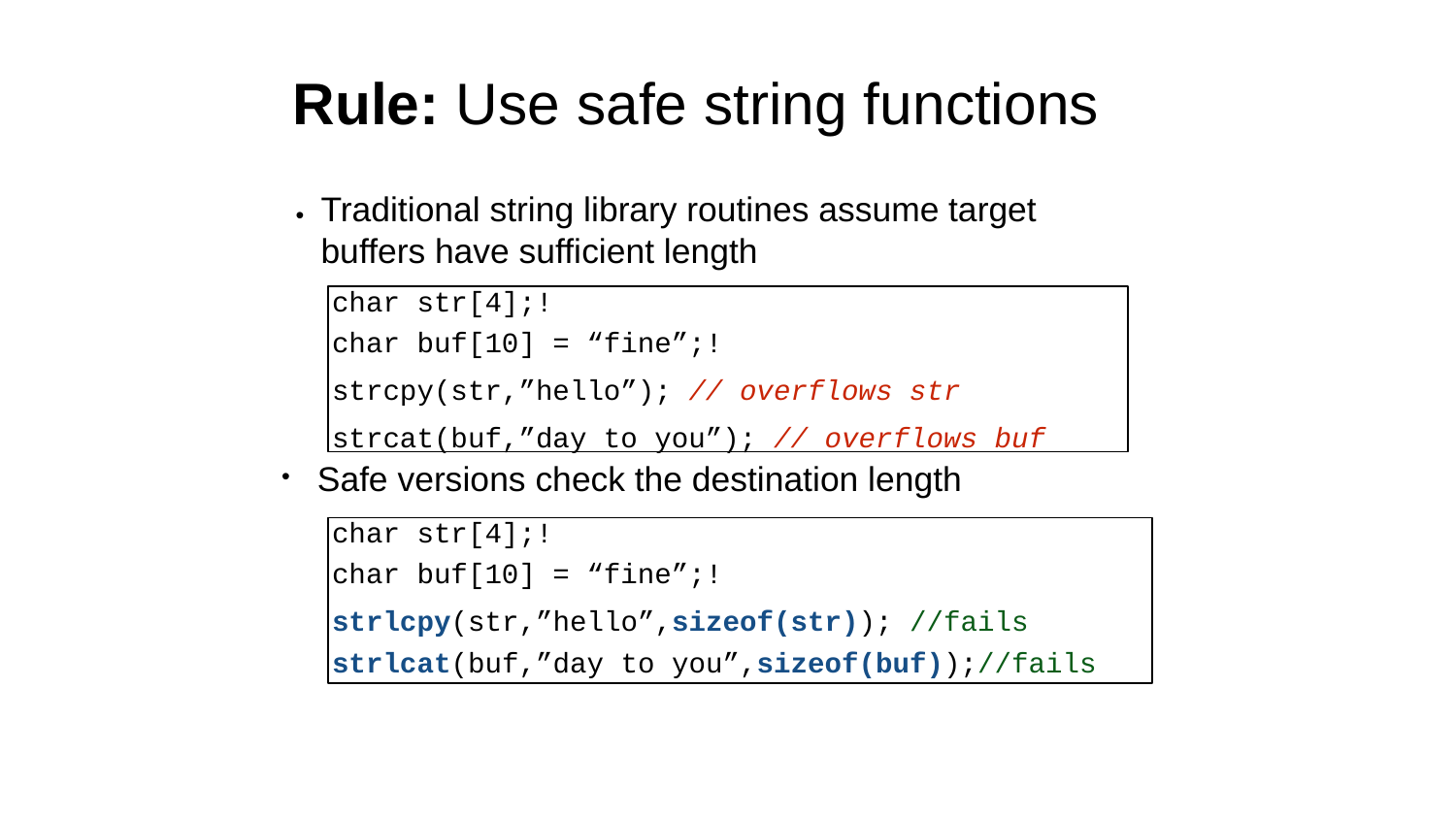

Rule: Use safe string functions
Traditional string library routines assume target buffers have sufficient length
•

char str[4];!
char buf[10] = “fine”;!
strcpy(str,”hello”); // overflows str
strcat(buf,”day to you”); // overflows buf
Safe versions check the destination length
•

char str[4];!
char buf[10] = “fine”;!
strlcpy(str,”hello”,sizeof(str)); //fails
strlcat(buf,”day to you”,sizeof(buf));//fails